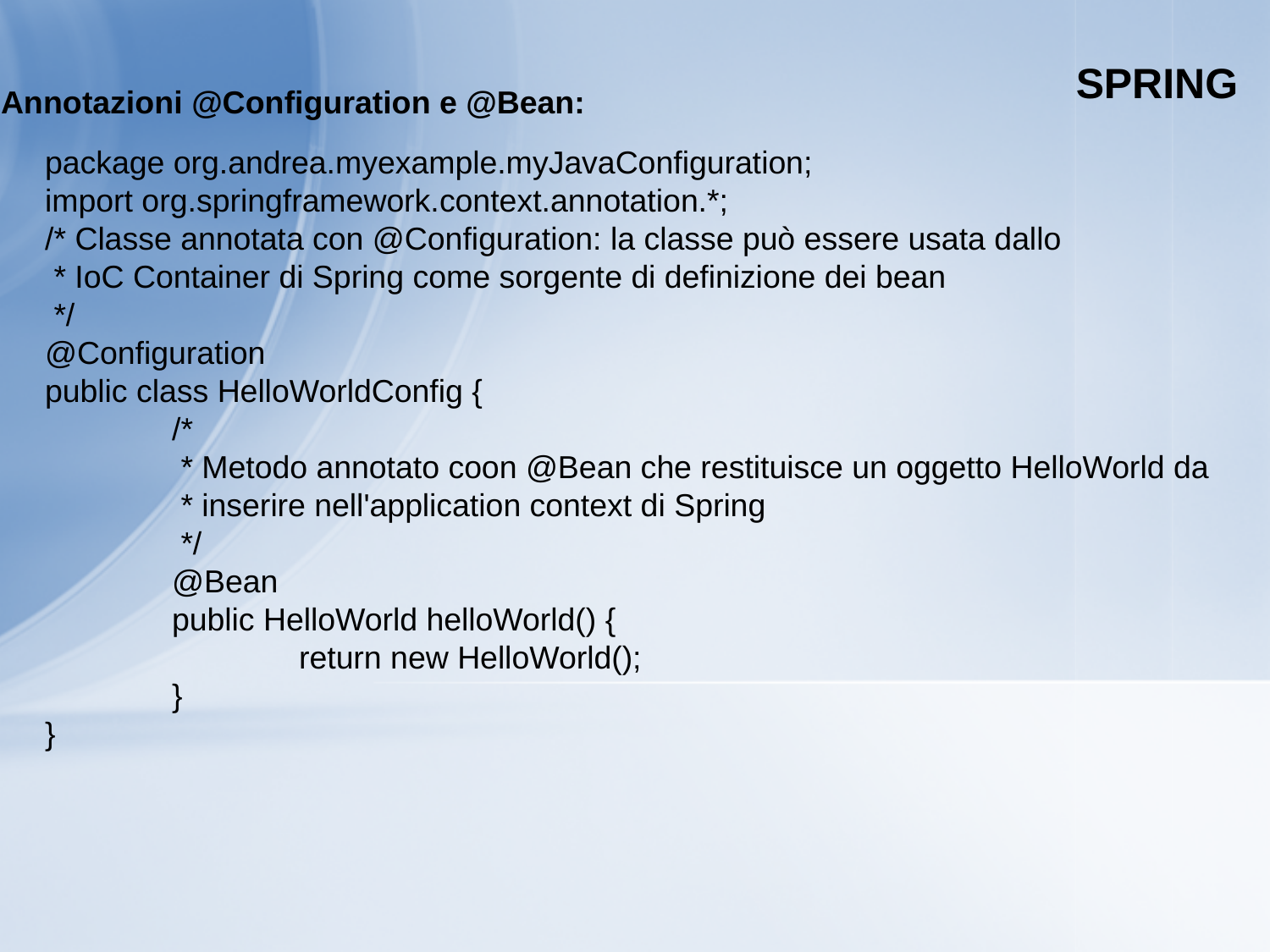

SPRING
Annotazioni @Configuration e @Bean:
package org.andrea.myexample.myJavaConfiguration;
import org.springframework.context.annotation.*;
/* Classe annotata con @Configuration: la classe può essere usata dallo
 * IoC Container di Spring come sorgente di definizione dei bean
 */
@Configuration
public class HelloWorldConfig {
	/*
	 * Metodo annotato coon @Bean che restituisce un oggetto HelloWorld da
	 * inserire nell'application context di Spring
	 */
	@Bean
	public HelloWorld helloWorld() {
		return new HelloWorld();
	}
}